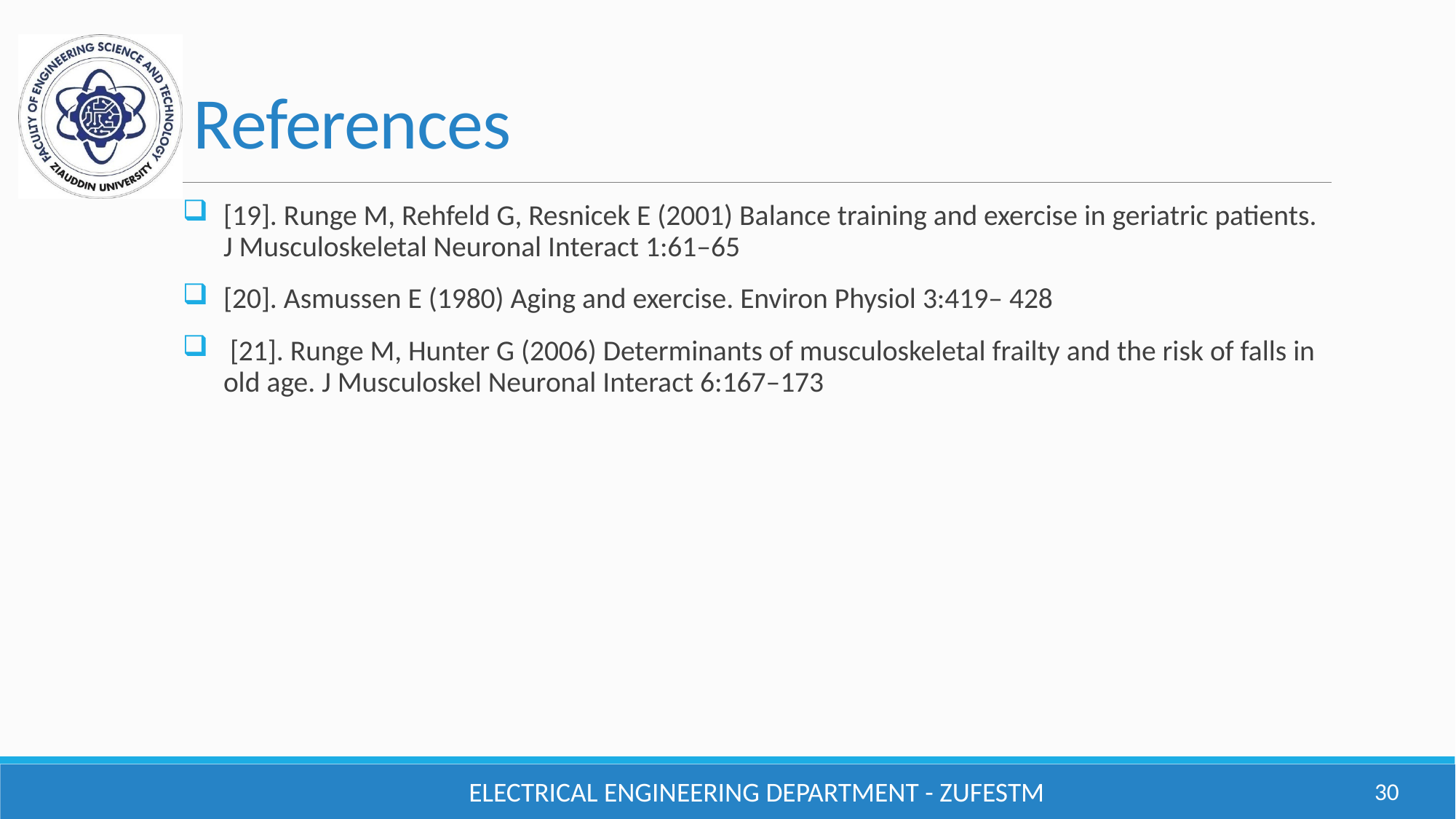

# References
[19]. Runge M, Rehfeld G, Resnicek E (2001) Balance training and exercise in geriatric patients. J Musculoskeletal Neuronal Interact 1:61–65
[20]. Asmussen E (1980) Aging and exercise. Environ Physiol 3:419– 428
 [21]. Runge M, Hunter G (2006) Determinants of musculoskeletal frailty and the risk of falls in old age. J Musculoskel Neuronal Interact 6:167–173
Electrical Engineering Department - ZUFESTM
30